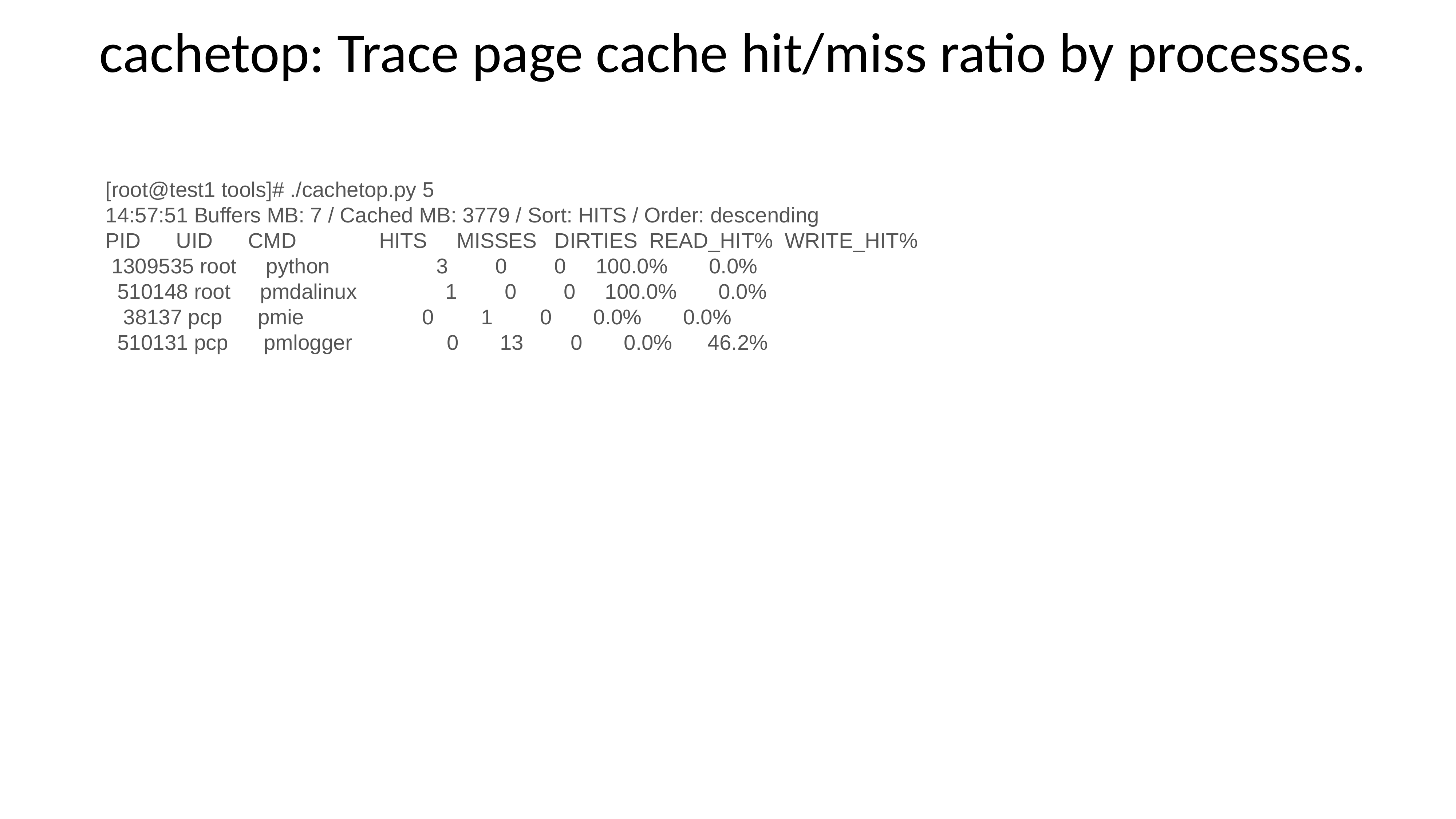

cachetop: Trace page cache hit/miss ratio by processes.

[root@test1 tools]# ./cachetop.py 5
14:57:51 Buffers MB: 7 / Cached MB: 3779 / Sort: HITS / Order: descending
PID      UID      CMD              HITS     MISSES   DIRTIES  READ_HIT%  WRITE_HIT%
 1309535 root     python                  3        0        0     100.0%       0.0%
  510148 root     pmdalinux               1        0        0     100.0%       0.0%
   38137 pcp      pmie                    0        1        0       0.0%       0.0%
  510131 pcp      pmlogger                0       13        0       0.0%      46.2%